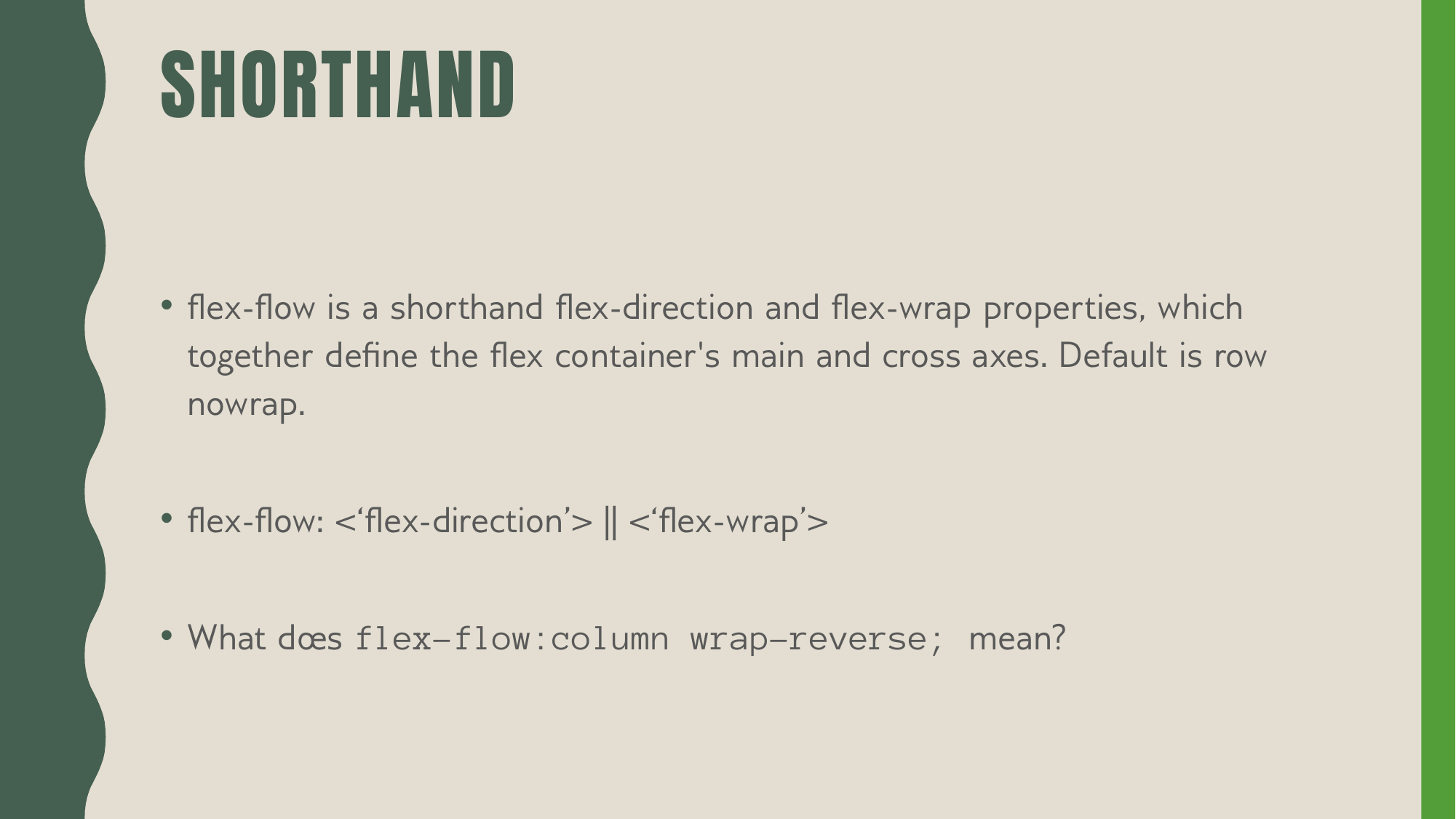

# Shorthand
flex-flow is a shorthand flex-direction and flex-wrap properties, which together define the flex container's main and cross axes. Default is row nowrap.

flex-flow: <‘flex-direction’> || <‘flex-wrap’>

What does flex-flow:column wrap-reverse; mean?